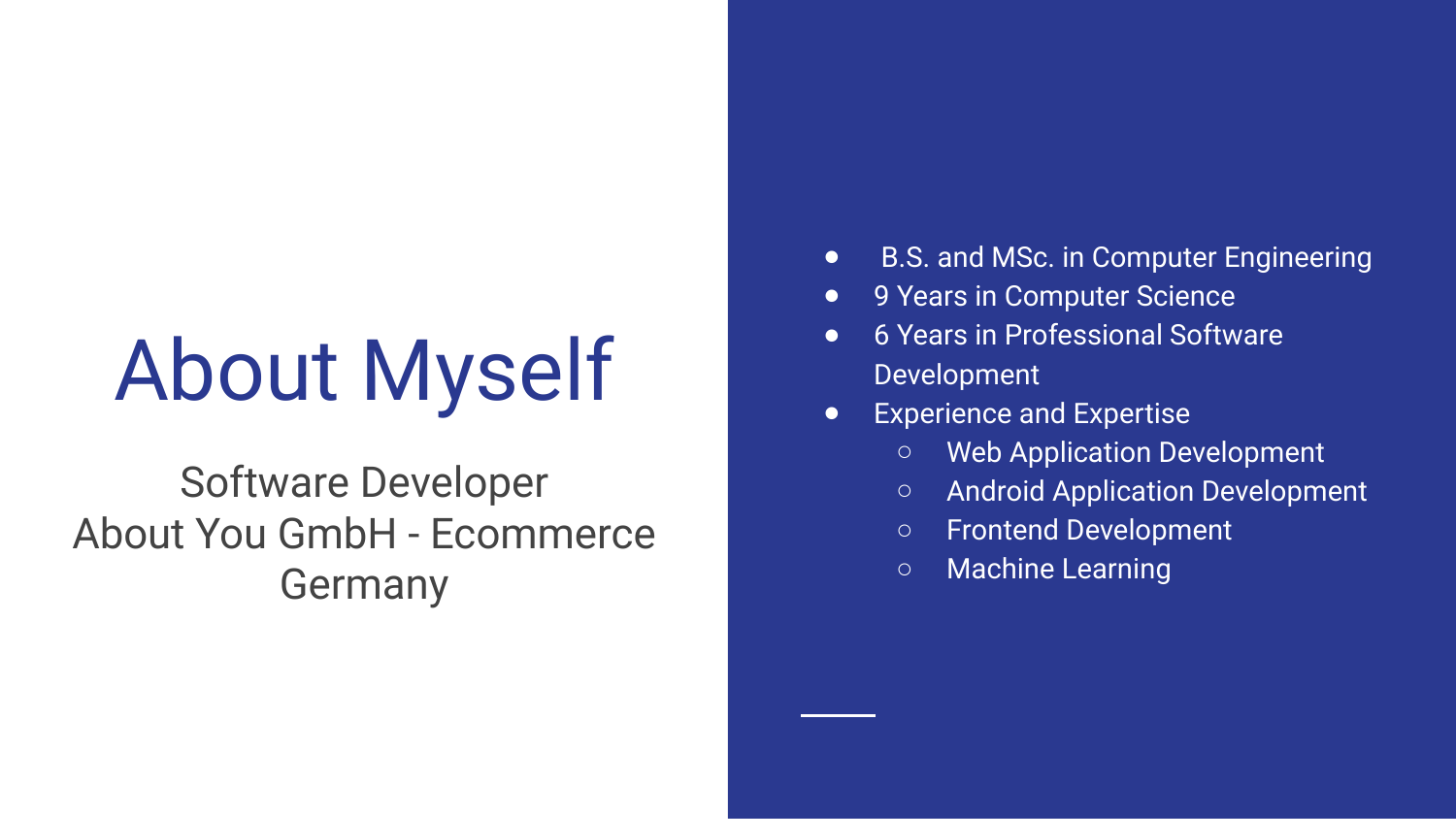

B.S. and MSc. in Computer Engineering
9 Years in Computer Science
6 Years in Professional Software Development
Experience and Expertise
Web Application Development
Android Application Development
Frontend Development
Machine Learning
# About Myself
Software Developer
About You GmbH - Ecommerce
Germany